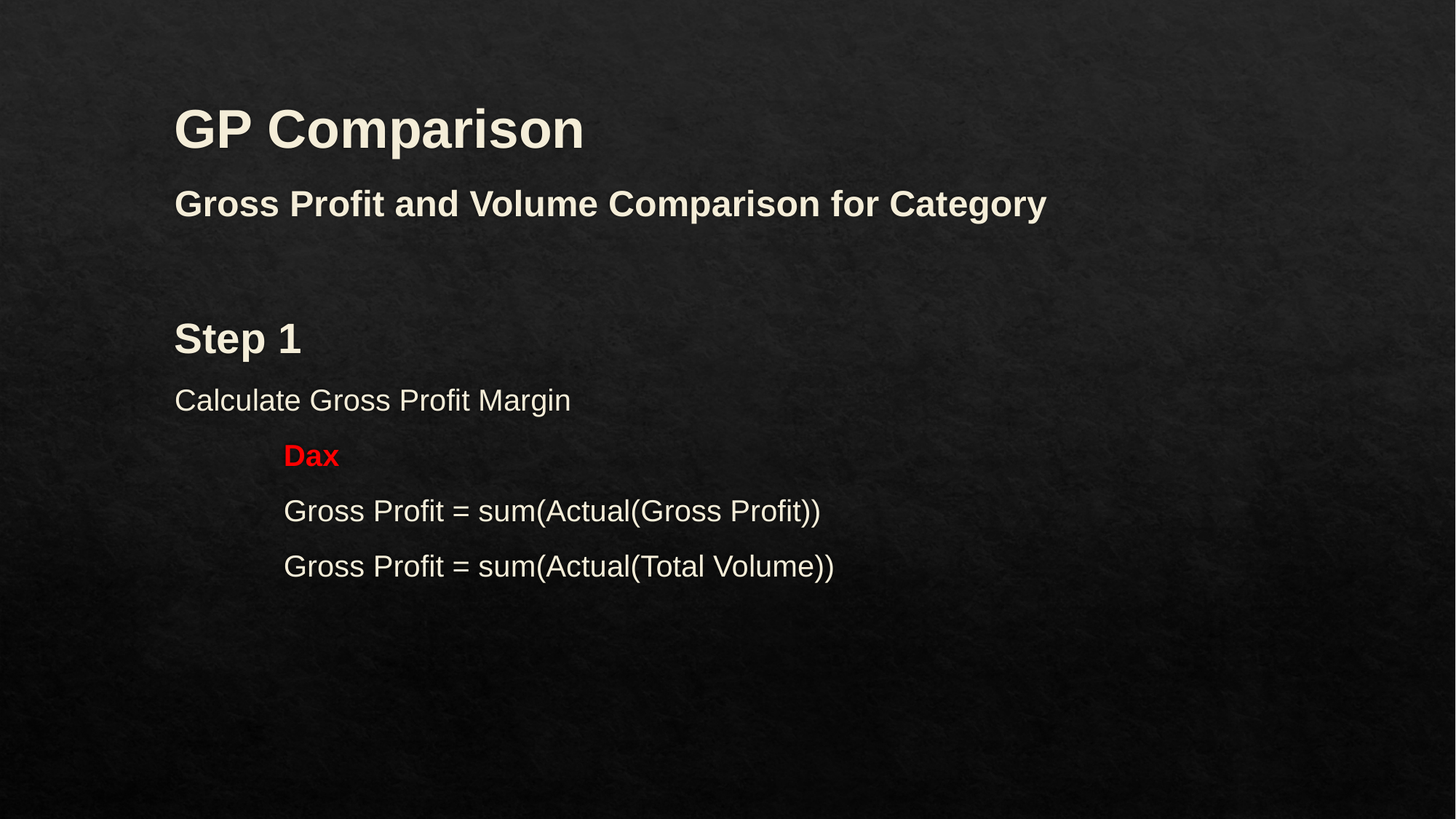

GP Comparison
Gross Profit and Volume Comparison for Category

Step 1
Calculate Gross Profit Margin
	Dax
	Gross Profit = sum(Actual(Gross Profit))
	Gross Profit = sum(Actual(Total Volume))